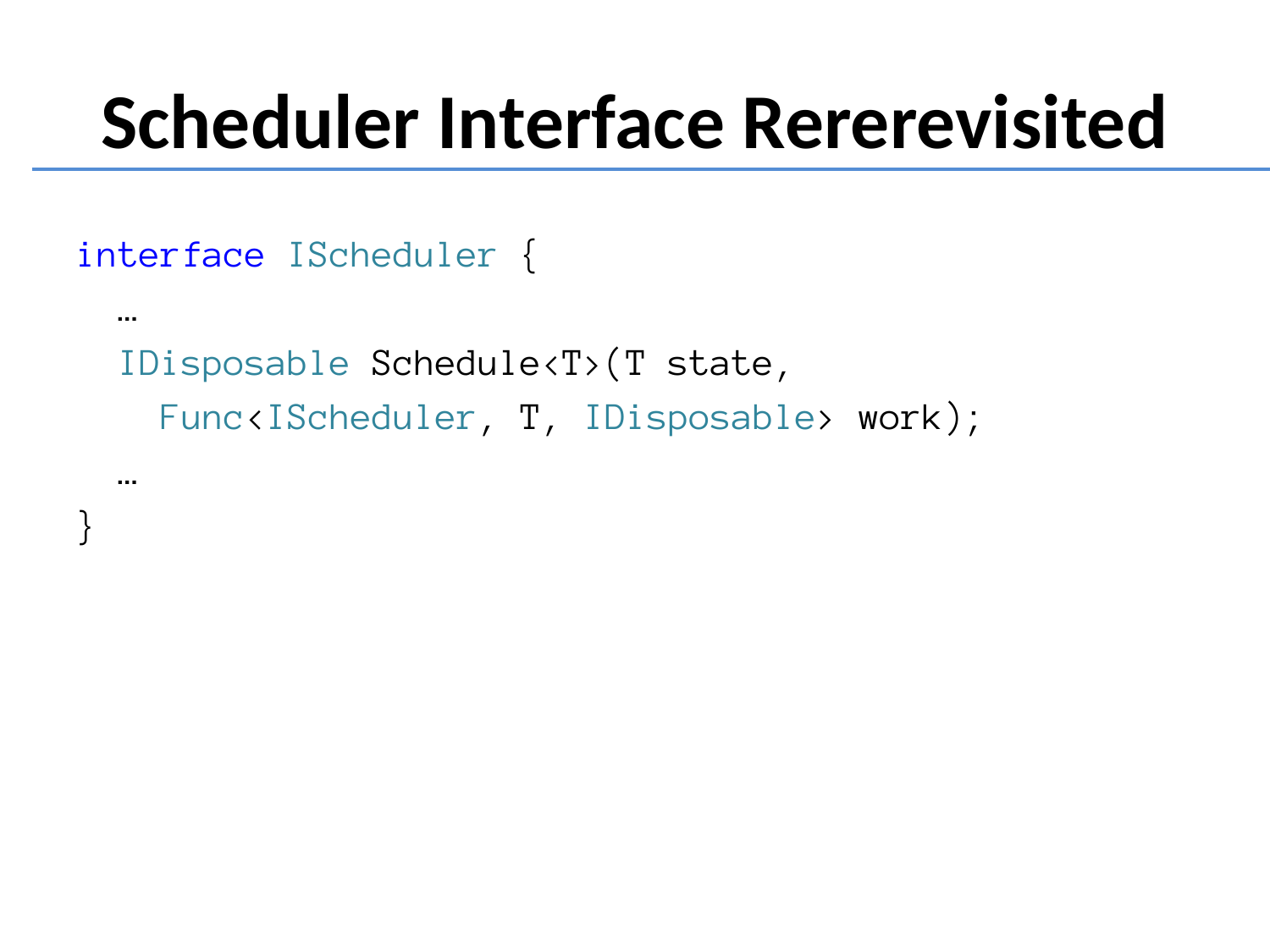

Scheduler Interface Rererevisited
interface IScheduler {
  …
  IDisposable Schedule<T>(T state,
    Func<IScheduler, T, IDisposable> work);
  …
}